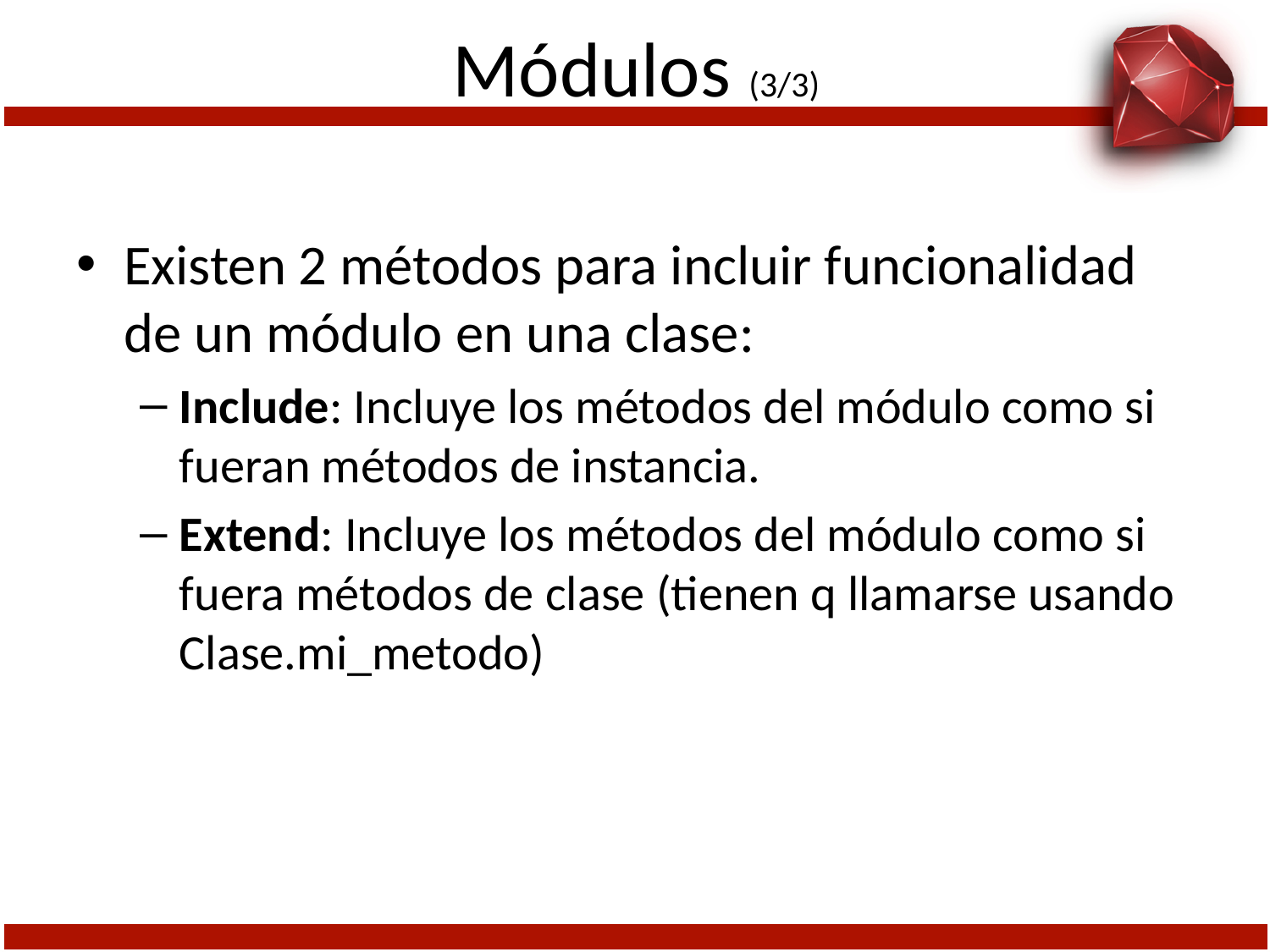

# Módulos (3/3)
Existen 2 métodos para incluir funcionalidad de un módulo en una clase:
Include: Incluye los métodos del módulo como si fueran métodos de instancia.
Extend: Incluye los métodos del módulo como si fuera métodos de clase (tienen q llamarse usando Clase.mi_metodo)